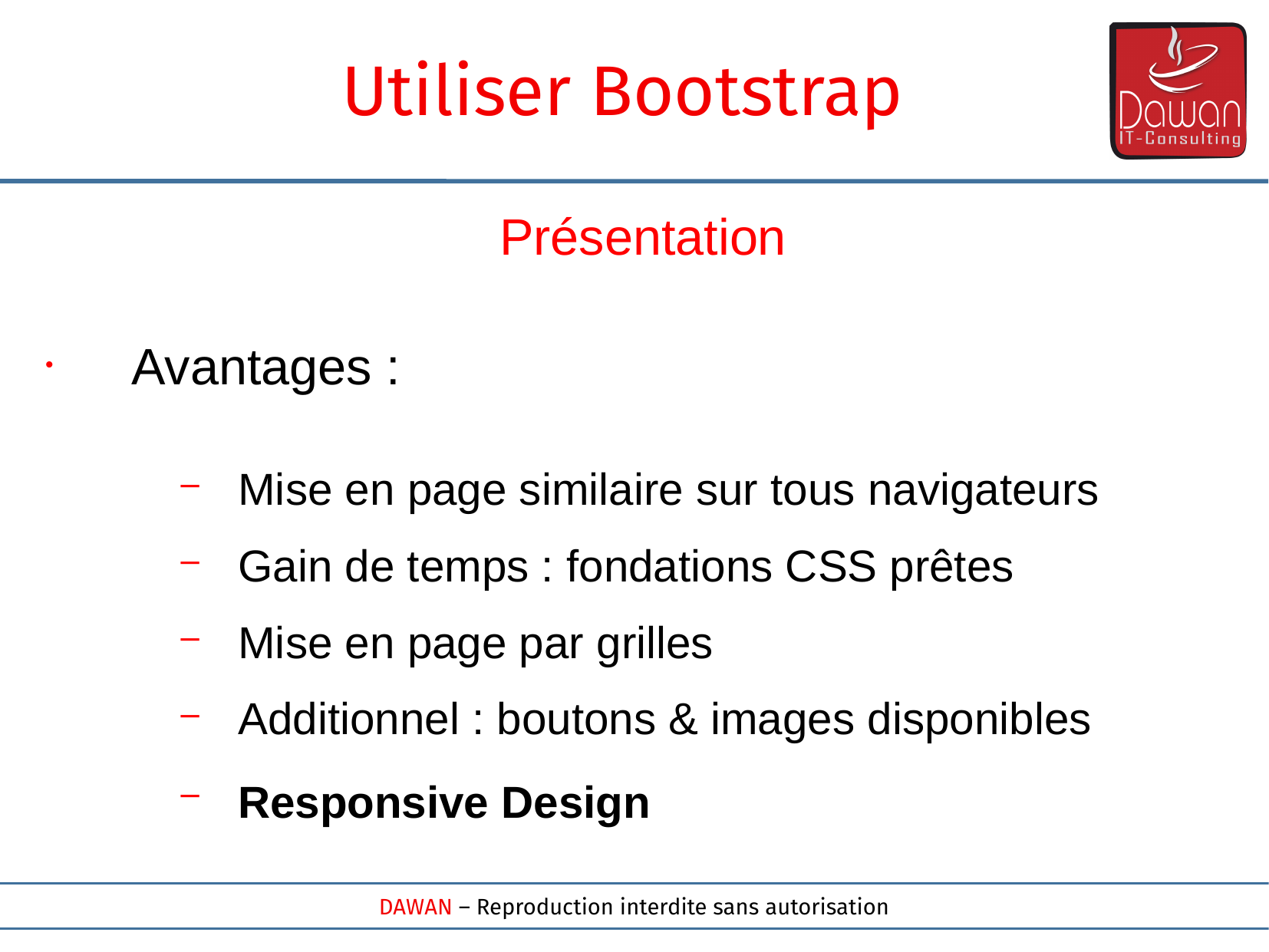

Utiliser Bootstrap
Présentation

Avantages :

Mise en page similaire sur tous navigateurs
Gain de temps : fondations CSS prêtes
Mise en page par grilles
Additionnel : boutons & images disponibles
Responsive Design